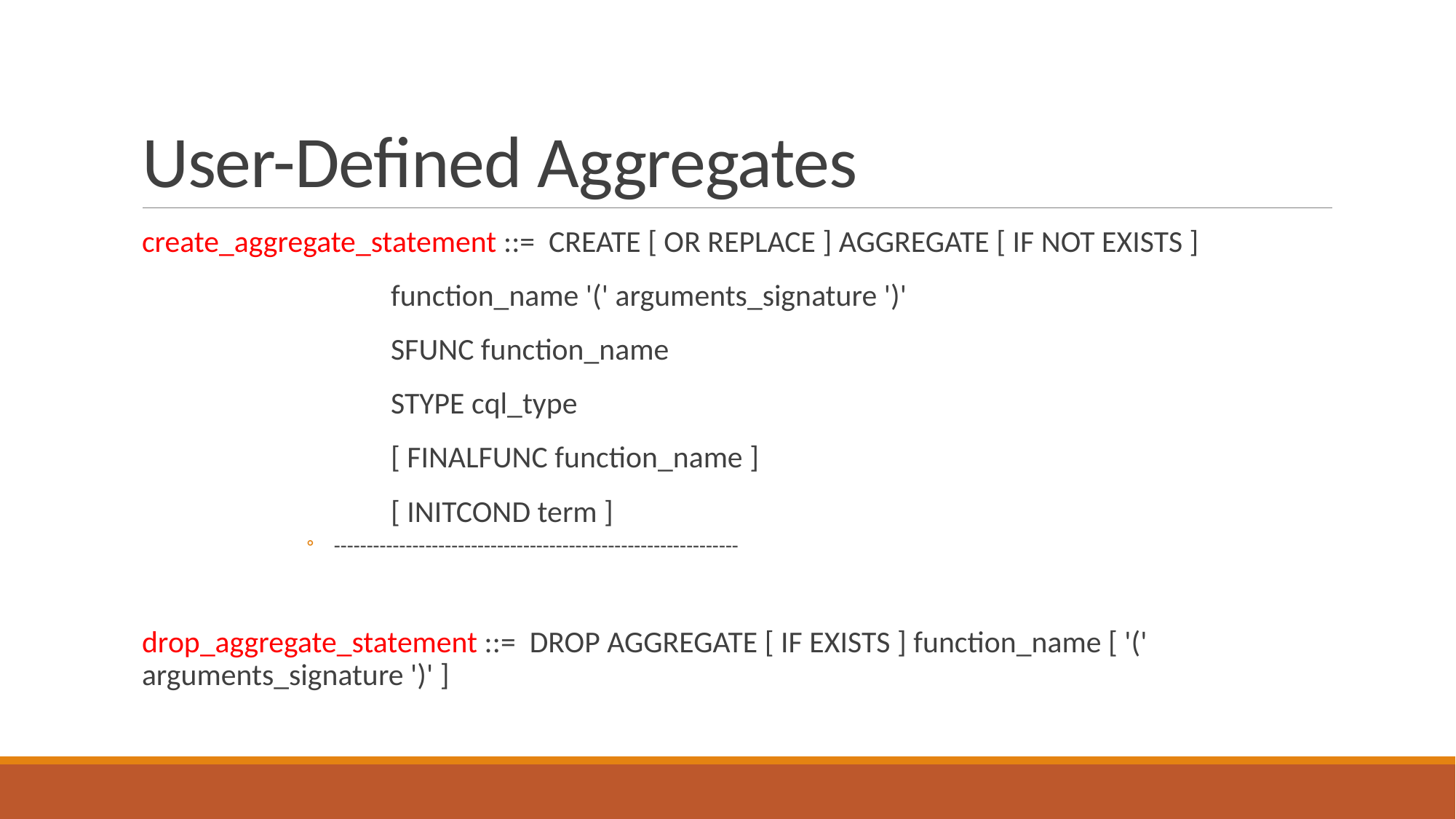

# User-Defined Aggregates
create_aggregate_statement ::=  CREATE [ OR REPLACE ] AGGREGATE [ IF NOT EXISTS ]
                                    function_name '(' arguments_signature ')'
                                    SFUNC function_name
                                    STYPE cql_type
                                    [ FINALFUNC function_name ]
                                    [ INITCOND term ]
--------------------------------------------------------------

drop_aggregate_statement ::=  DROP AGGREGATE [ IF EXISTS ] function_name [ '(' arguments_signature ')' ]